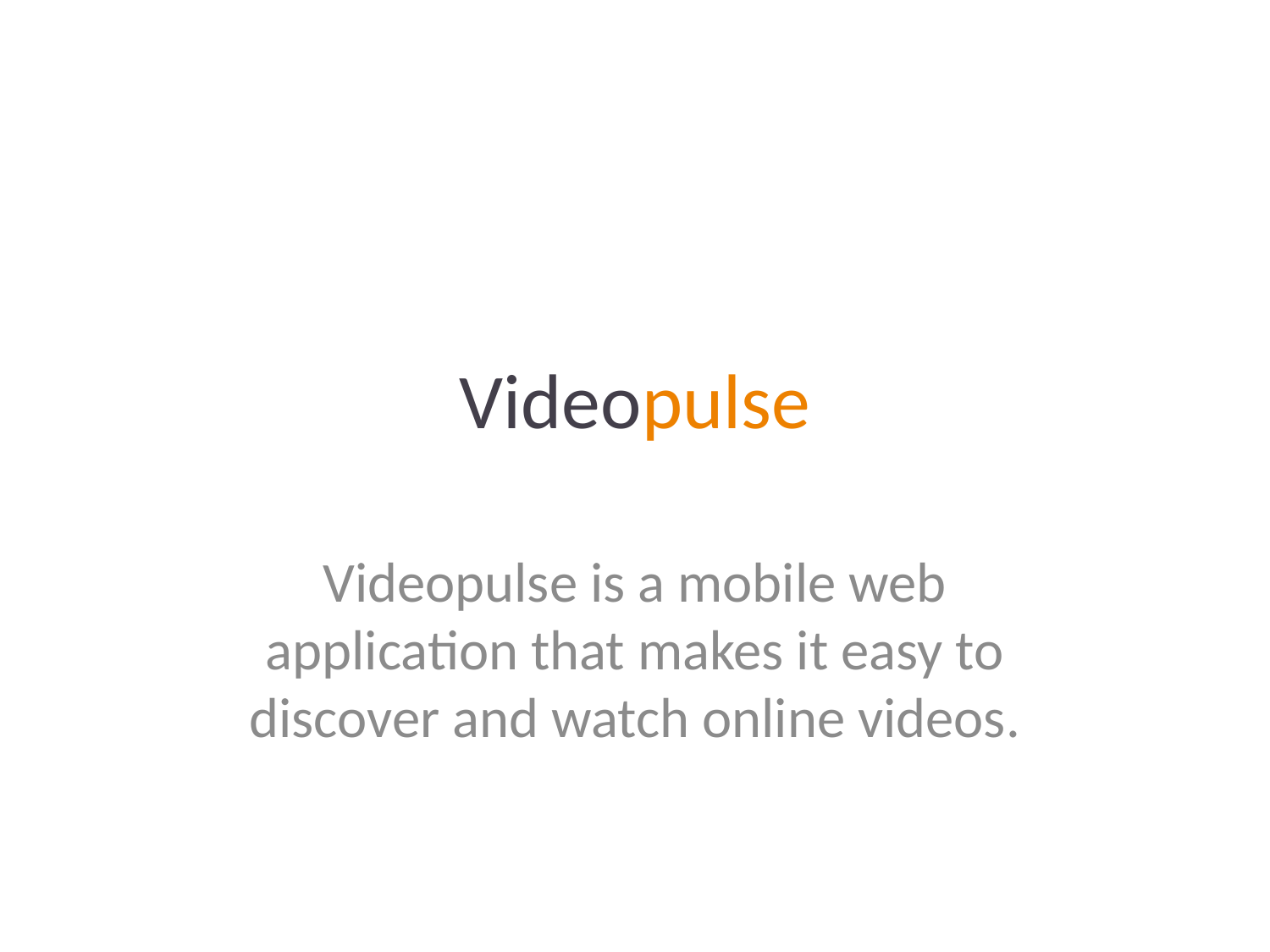

# Videopulse
Videopulse is a mobile web application that makes it easy to discover and watch online videos.